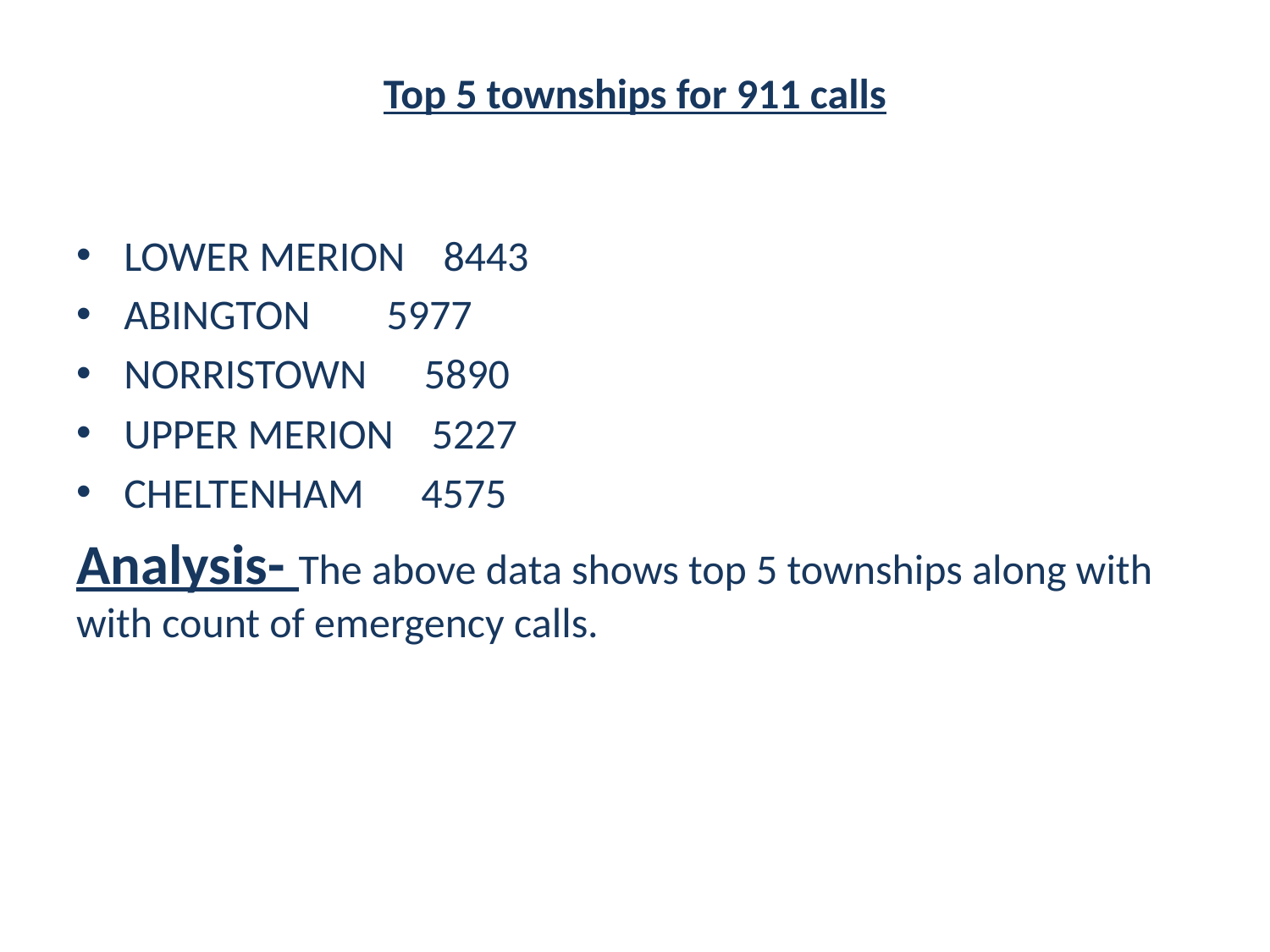

# Top 5 townships for 911 calls
LOWER MERION    8443
ABINGTON        5977
NORRISTOWN      5890
UPPER MERION    5227
CHELTENHAM      4575
Analysis- The above data shows top 5 townships along with with count of emergency calls.